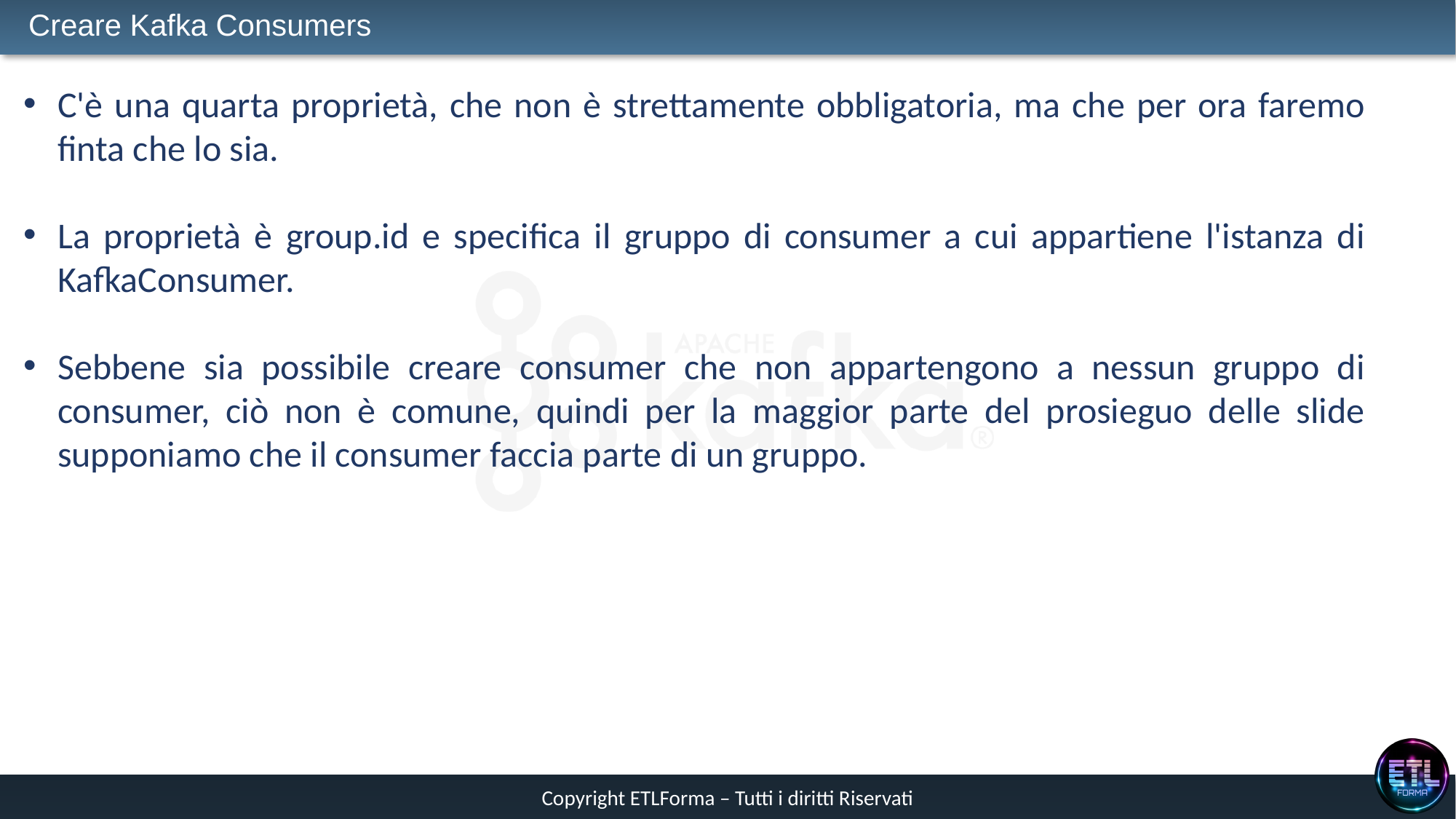

# Creare Kafka Consumers
C'è una quarta proprietà, che non è strettamente obbligatoria, ma che per ora faremo finta che lo sia.

La proprietà è group.id e specifica il gruppo di consumer a cui appartiene l'istanza di KafkaConsumer.

Sebbene sia possibile creare consumer che non appartengono a nessun gruppo di consumer, ciò non è comune, quindi per la maggior parte del prosieguo delle slide supponiamo che il consumer faccia parte di un gruppo.